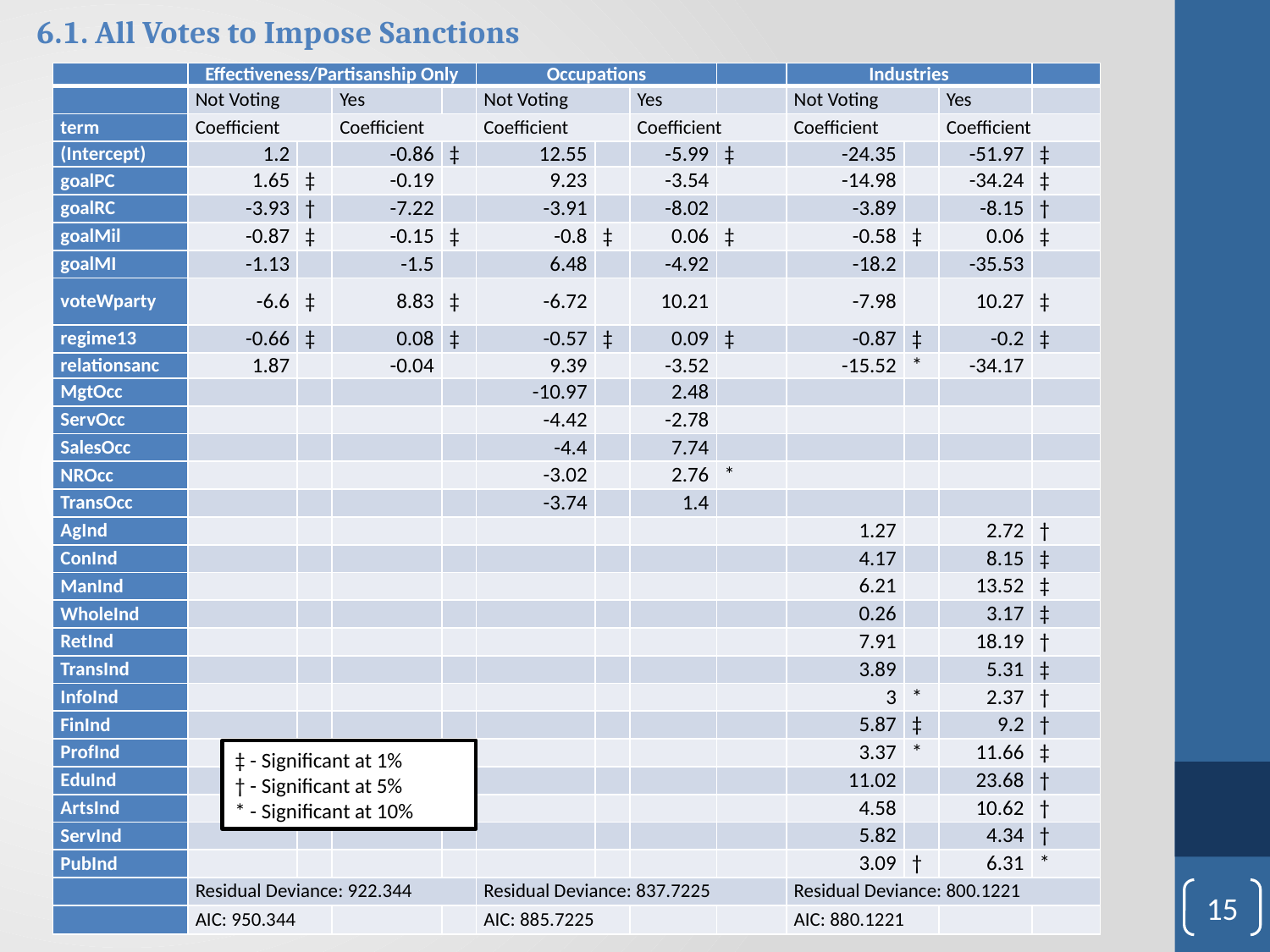

6.1. All Votes to Impose Sanctions
|  | Effectiveness/Partisanship Only |  |  |  | Occupations |  |  |  | Industries |  |  |  |
| --- | --- | --- | --- | --- | --- | --- | --- | --- | --- | --- | --- | --- |
|  | Not Voting |  | Yes |  | Not Voting |  | Yes |  | Not Voting |  | Yes |  |
| term | Coefficient |  | Coefficient |  | Coefficient |  | Coefficient |  | Coefficient |  | Coefficient |  |
| (Intercept) | 1.2 |  | -0.86 | ‡ | 12.55 |  | -5.99 | ‡ | -24.35 |  | -51.97 | ‡ |
| goalPC | 1.65 | ‡ | -0.19 |  | 9.23 |  | -3.54 |  | -14.98 |  | -34.24 | ‡ |
| goalRC | -3.93 | † | -7.22 |  | -3.91 |  | -8.02 |  | -3.89 |  | -8.15 | † |
| goalMil | -0.87 | ‡ | -0.15 | ‡ | -0.8 | ‡ | 0.06 | ‡ | -0.58 | ‡ | 0.06 | ‡ |
| goalMI | -1.13 |  | -1.5 |  | 6.48 |  | -4.92 |  | -18.2 |  | -35.53 |  |
| voteWparty | -6.6 | ‡ | 8.83 | ‡ | -6.72 |  | 10.21 |  | -7.98 |  | 10.27 | ‡ |
| regime13 | -0.66 | ‡ | 0.08 | ‡ | -0.57 | ‡ | 0.09 | ‡ | -0.87 | ‡ | -0.2 | ‡ |
| relationsanc | 1.87 |  | -0.04 |  | 9.39 |  | -3.52 |  | -15.52 | \* | -34.17 |  |
| MgtOcc |  |  |  |  | -10.97 |  | 2.48 |  |  |  |  |  |
| ServOcc |  |  |  |  | -4.42 |  | -2.78 |  |  |  |  |  |
| SalesOcc |  |  |  |  | -4.4 |  | 7.74 |  |  |  |  |  |
| NROcc |  |  |  |  | -3.02 |  | 2.76 | \* |  |  |  |  |
| TransOcc |  |  |  |  | -3.74 |  | 1.4 |  |  |  |  |  |
| AgInd |  |  |  |  |  |  |  |  | 1.27 |  | 2.72 | † |
| ConInd |  |  |  |  |  |  |  |  | 4.17 |  | 8.15 | ‡ |
| ManInd |  |  |  |  |  |  |  |  | 6.21 |  | 13.52 | ‡ |
| WholeInd |  |  |  |  |  |  |  |  | 0.26 |  | 3.17 | ‡ |
| RetInd |  |  |  |  |  |  |  |  | 7.91 |  | 18.19 | † |
| TransInd |  |  |  |  |  |  |  |  | 3.89 |  | 5.31 | ‡ |
| InfoInd |  |  |  |  |  |  |  |  | 3 | \* | 2.37 | † |
| FinInd |  |  |  |  |  |  |  |  | 5.87 | ‡ | 9.2 | † |
| ProfInd |  |  |  |  |  |  |  |  | 3.37 | \* | 11.66 | ‡ |
| EduInd |  |  |  |  |  |  |  |  | 11.02 |  | 23.68 | † |
| ArtsInd |  |  |  |  |  |  |  |  | 4.58 |  | 10.62 | † |
| ServInd |  |  |  |  |  |  |  |  | 5.82 |  | 4.34 | † |
| PubInd |  |  |  |  |  |  |  |  | 3.09 | † | 6.31 | \* |
|  | Residual Deviance: 922.344 |  |  |  | Residual Deviance: 837.7225 |  |  |  | Residual Deviance: 800.1221 |  |  |  |
|  | AIC: 950.344 |  |  |  | AIC: 885.7225 |  |  |  | AIC: 880.1221 |  |  |  |
‡ - Significant at 1%
† - Significant at 5%
* - Significant at 10%
15